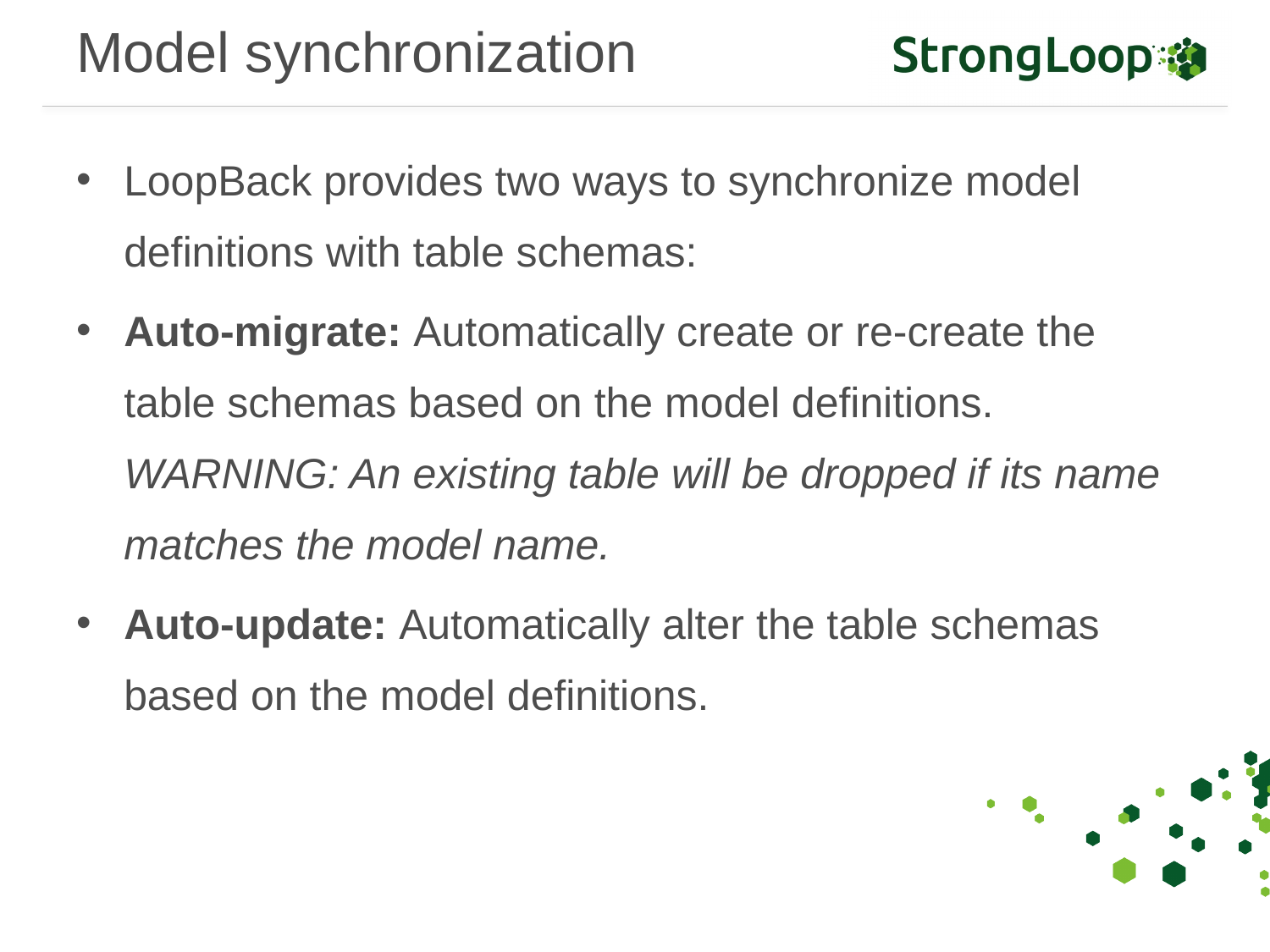

# Model synchronization
LoopBack provides two ways to synchronize model definitions with table schemas:
Auto-migrate: Automatically create or re-create the table schemas based on the model definitions. WARNING: An existing table will be dropped if its name matches the model name.
Auto-update: Automatically alter the table schemas based on the model definitions.